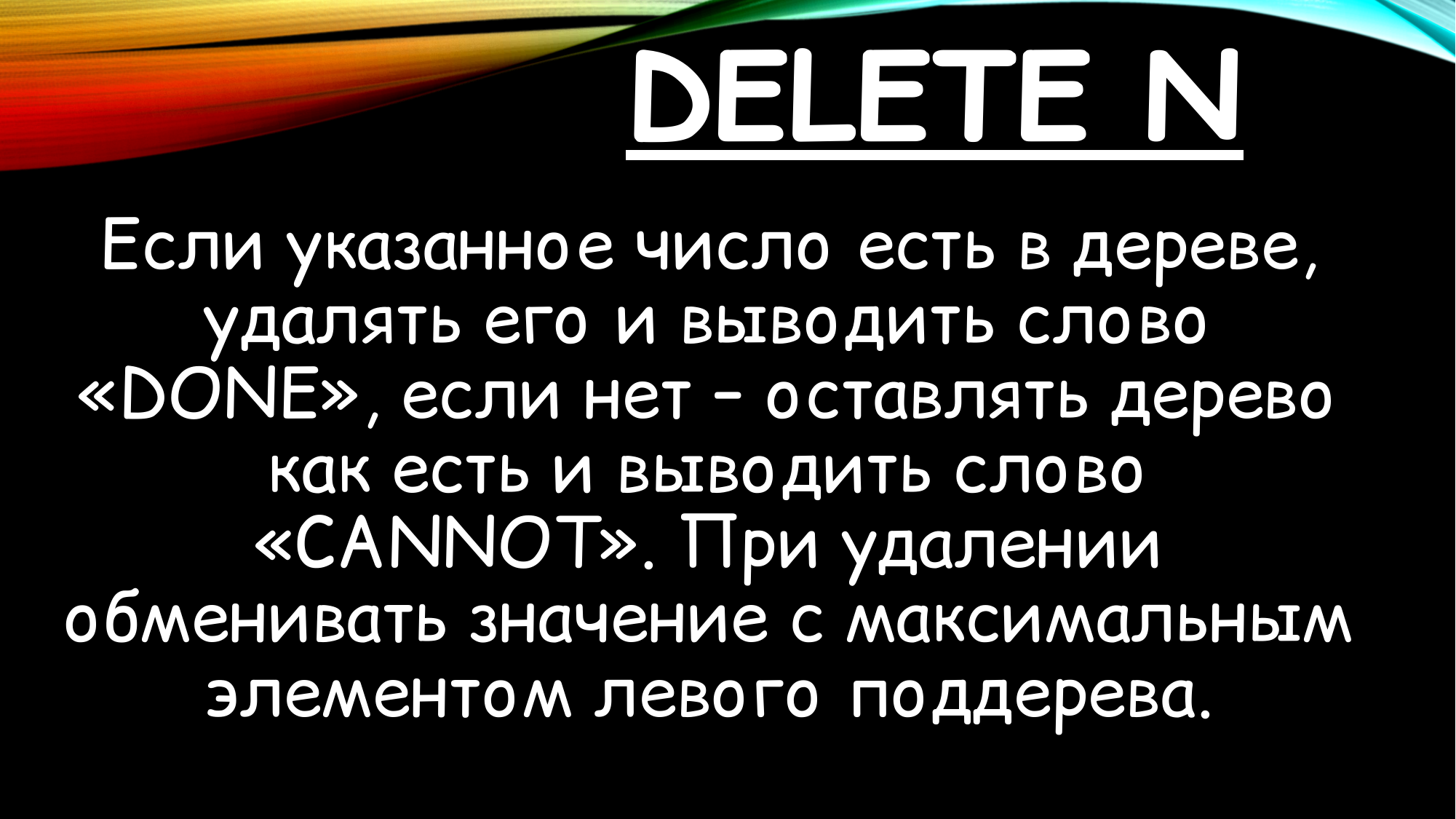

# Delete n
Если указанное число есть в дереве, удалять его и выводить слово «DONE», если нет – оставлять дерево как есть и выводить слово «CANNOT». При удалении обменивать значение с максимальным элементом левого поддерева.